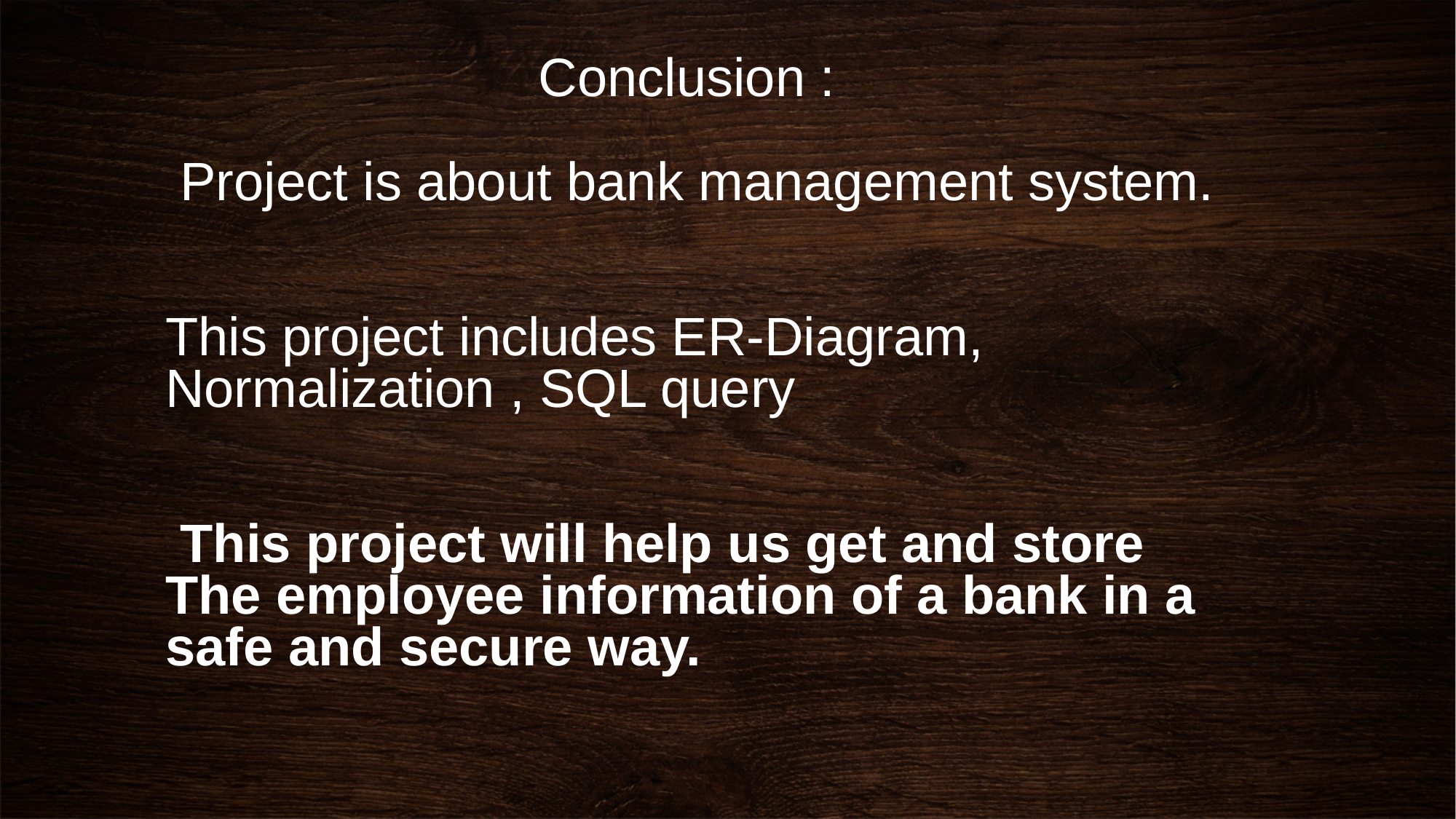

# Conclusion :    Project is about bank management system. This project includes ER-Diagram, Normalization , SQL query  This project will help us get and store The employee information of a bank in a safe and secure way.